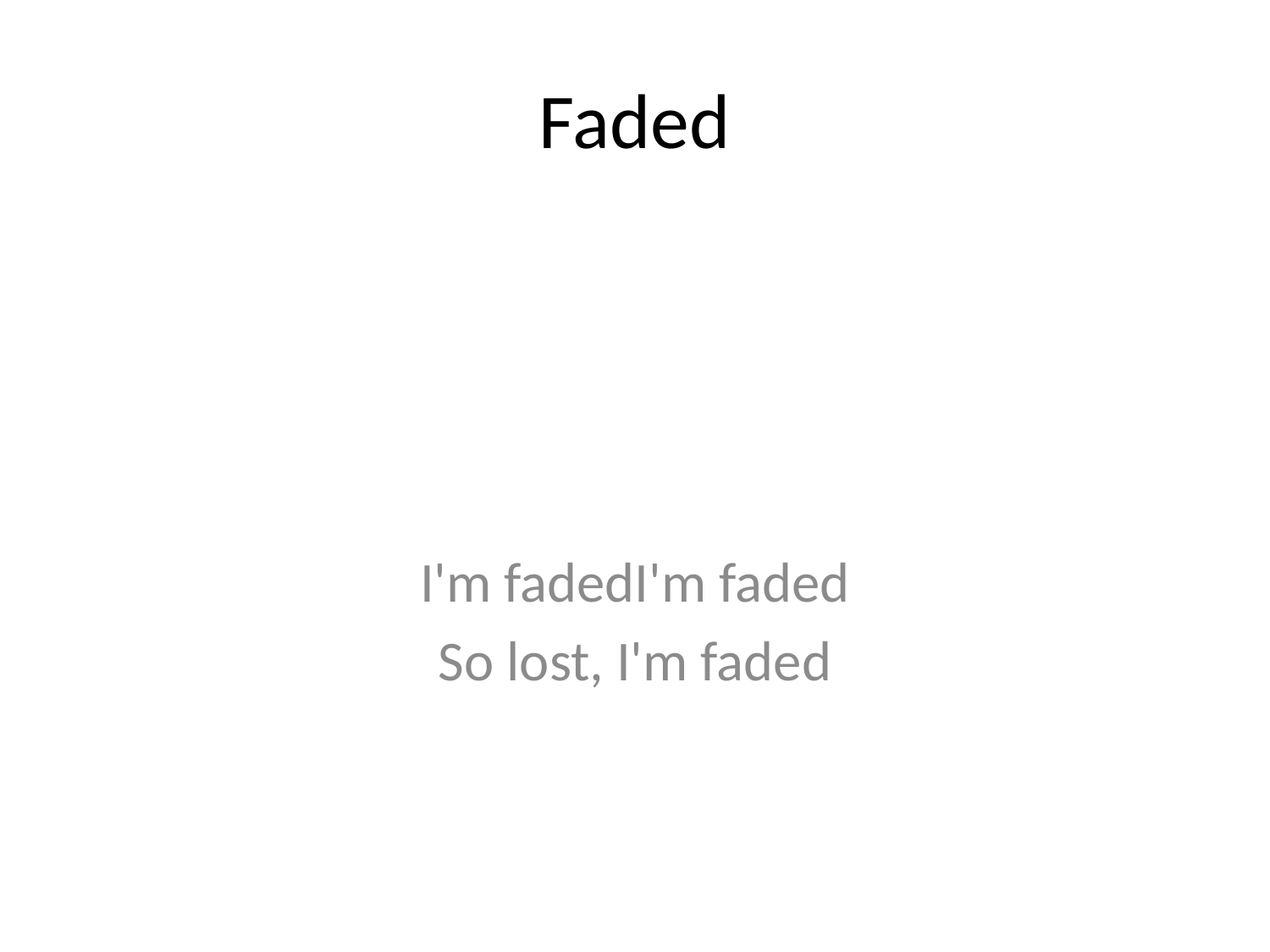

# Faded
I'm fadedI'm faded
So lost, I'm faded